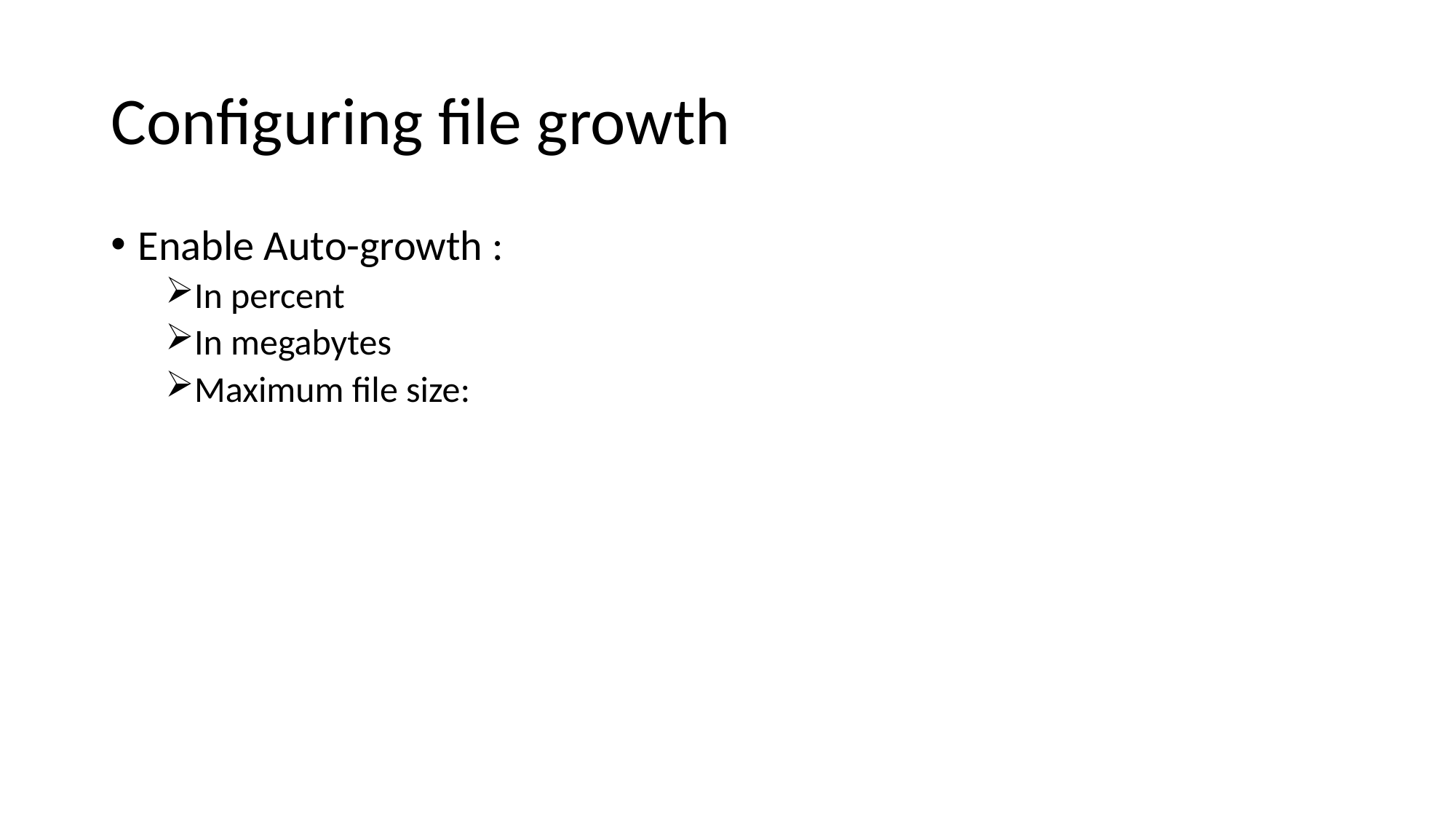

# Configuring file growth
Enable Auto-growth :
In percent
In megabytes
Maximum file size: